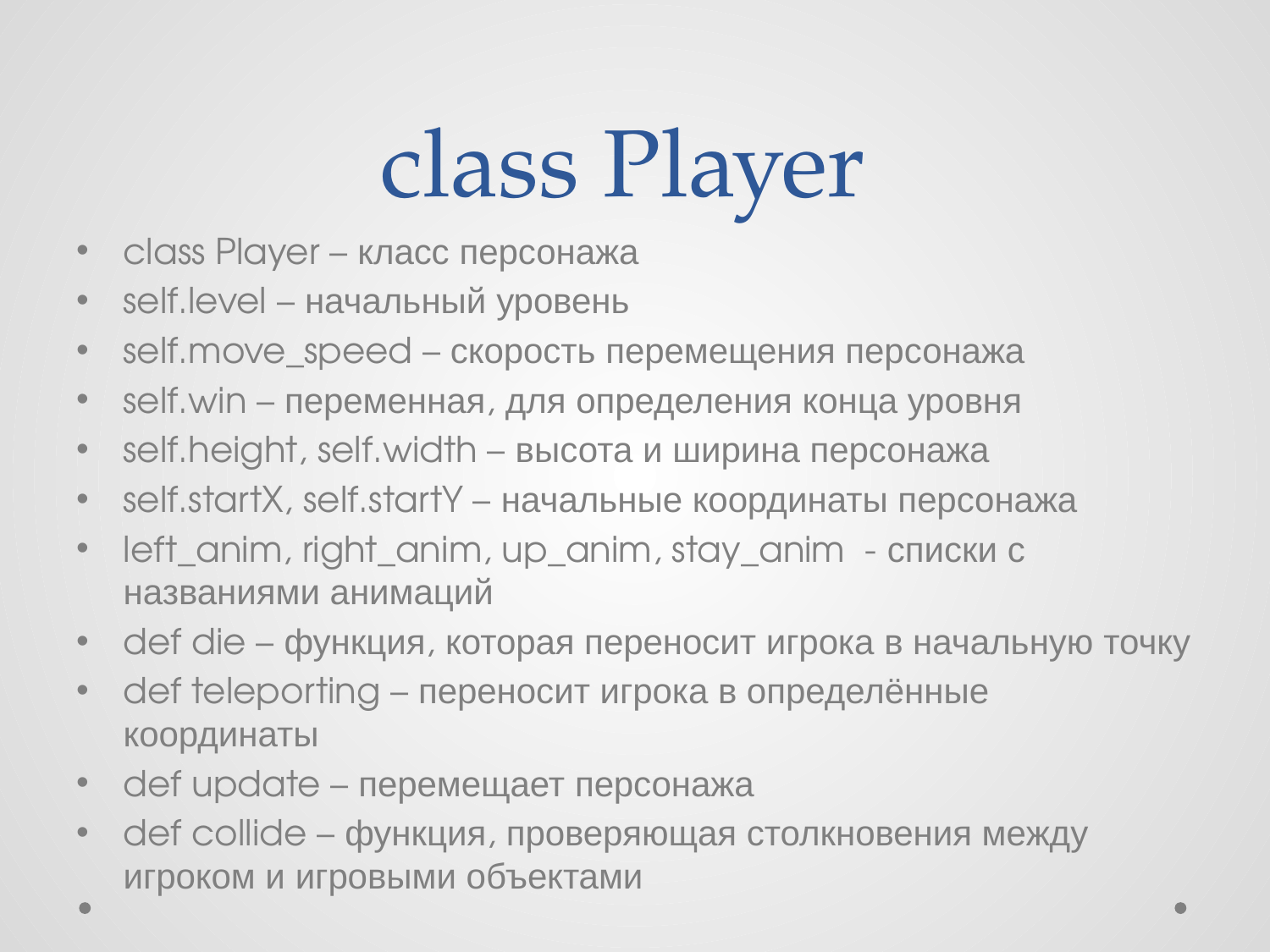

# class Player
class Player – класс персонажа
self.level – начальный уровень
self.move_speed – скорость перемещения персонажа
self.win – переменная, для определения конца уровня
self.height, self.width – высота и ширина персонажа
self.startX, self.startY – начальные координаты персонажа
left_anim, right_anim, up_anim, stay_anim  - списки с названиями анимаций
def die – функция, которая переносит игрока в начальную точку
def teleporting – переносит игрока в определённые координаты
def update – перемещает персонажа
def collide – функция, проверяющая столкновения между игроком и игровыми объектами